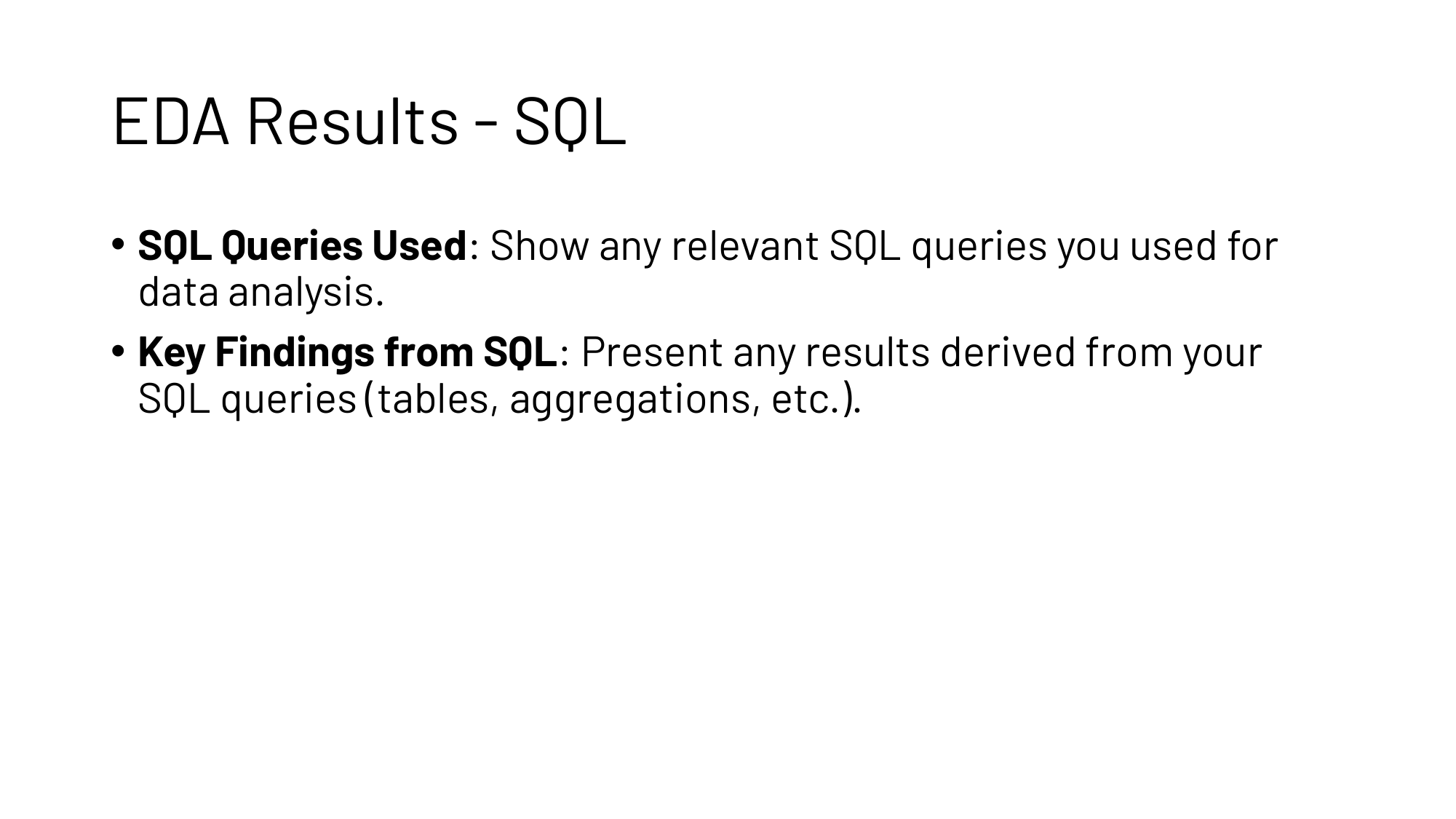

# EDA Results - SQL
SQL Queries Used: Show any relevant SQL queries you used for data analysis.
Key Findings from SQL: Present any results derived from your SQL queries (tables, aggregations, etc.).